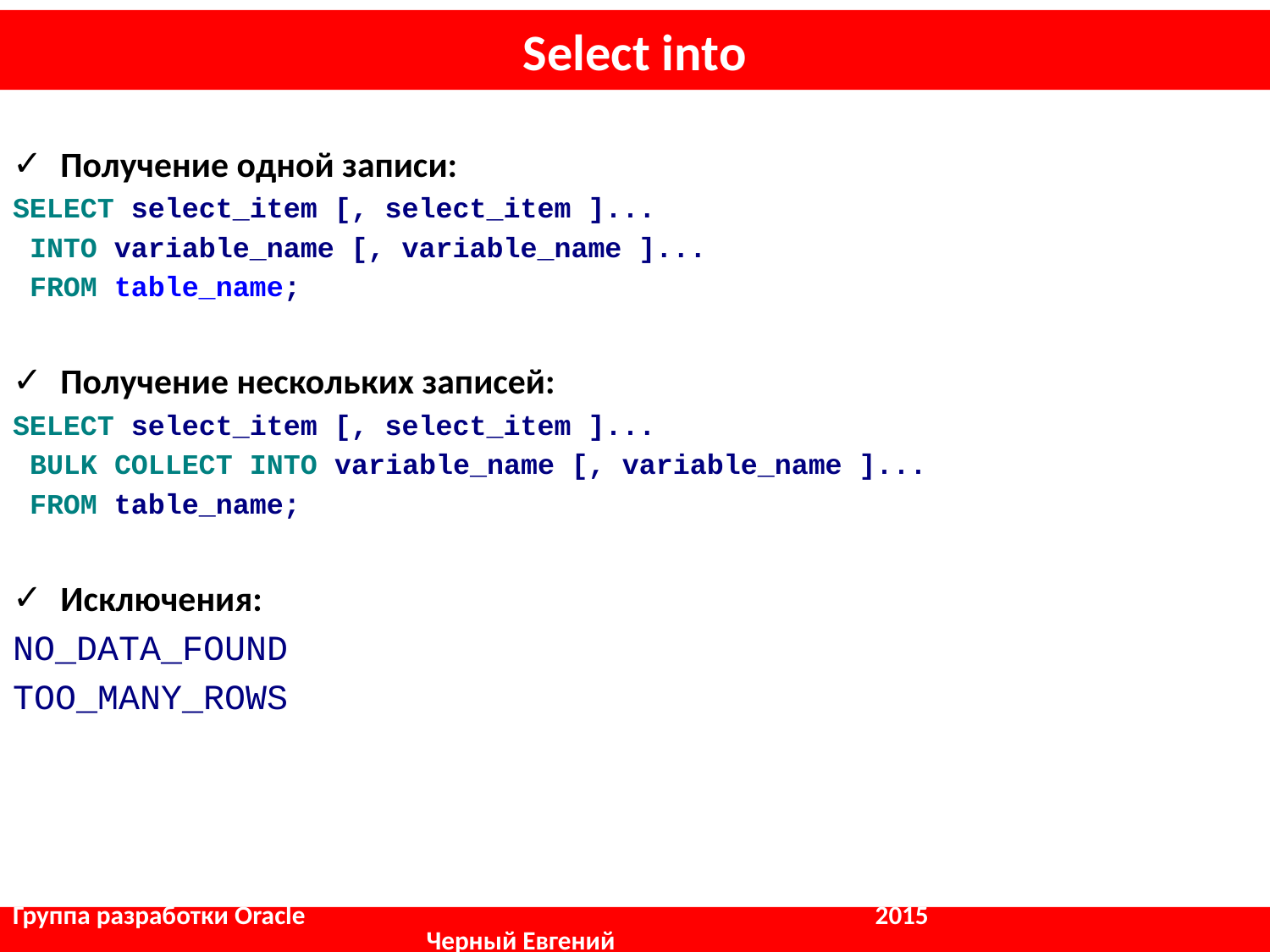

# Select into

Получение одной записи:
SELECT select_item [, select_item ]...
 INTO variable_name [, variable_name ]...
 FROM table_name;

Получение нескольких записей:
SELECT select_item [, select_item ]...
 BULK COLLECT INTO variable_name [, variable_name ]...
 FROM table_name;

Исключения:
NO_DATA_FOUND
TOO_MANY_ROWS
Группа разработки Oracle				                 2015			 	                           Черный Евгений